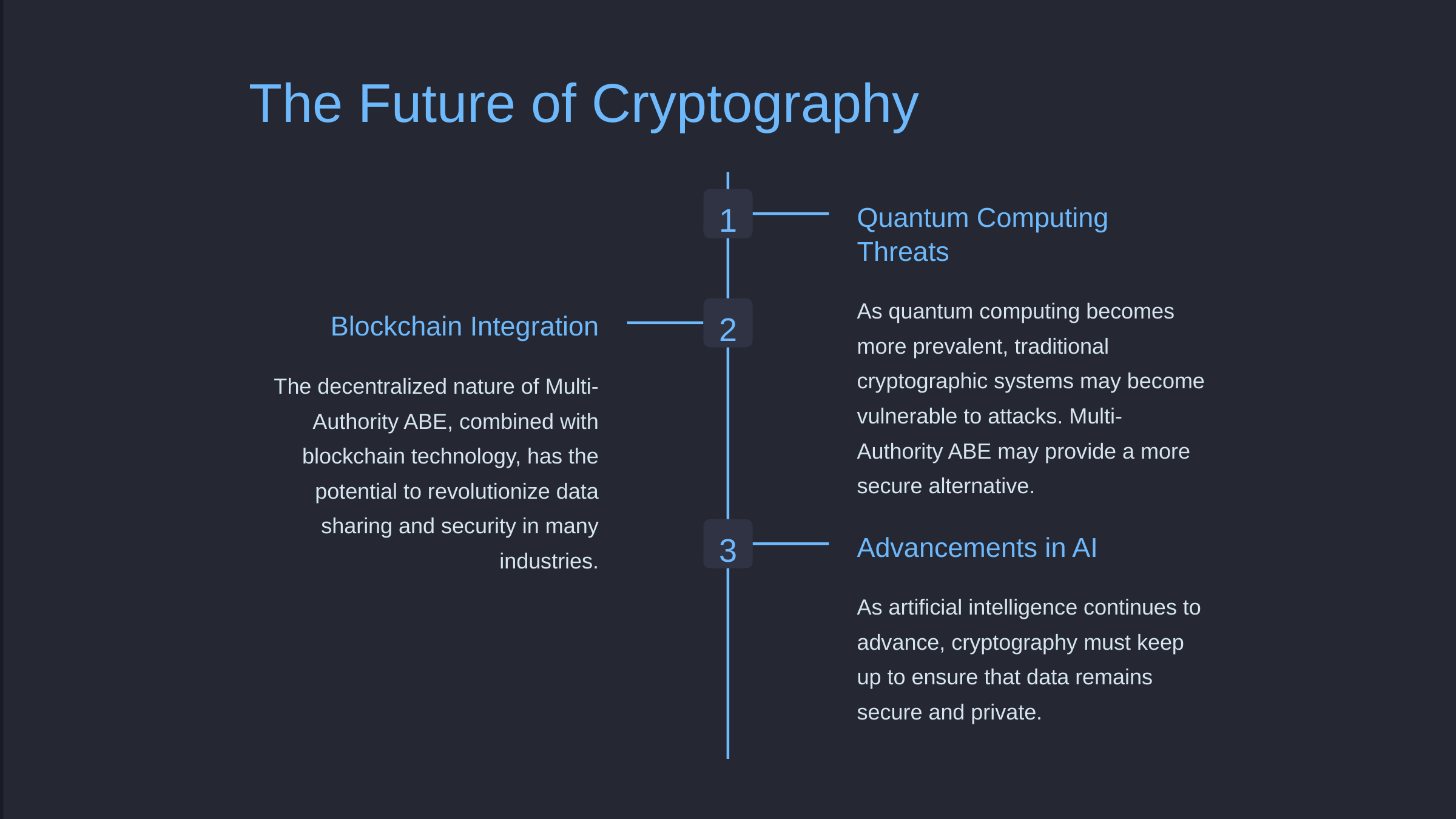

The Future of Cryptography

1
Quantum Computing Threats

As quantum computing becomes more prevalent, traditional cryptographic systems may become vulnerable to attacks. Multi-Authority ABE may provide a more secure alternative.

2
Blockchain Integration

The decentralized nature of Multi-Authority ABE, combined with blockchain technology, has the potential to revolutionize data sharing and security in many industries.

3
Advancements in AI

As artificial intelligence continues to advance, cryptography must keep up to ensure that data remains secure and private.